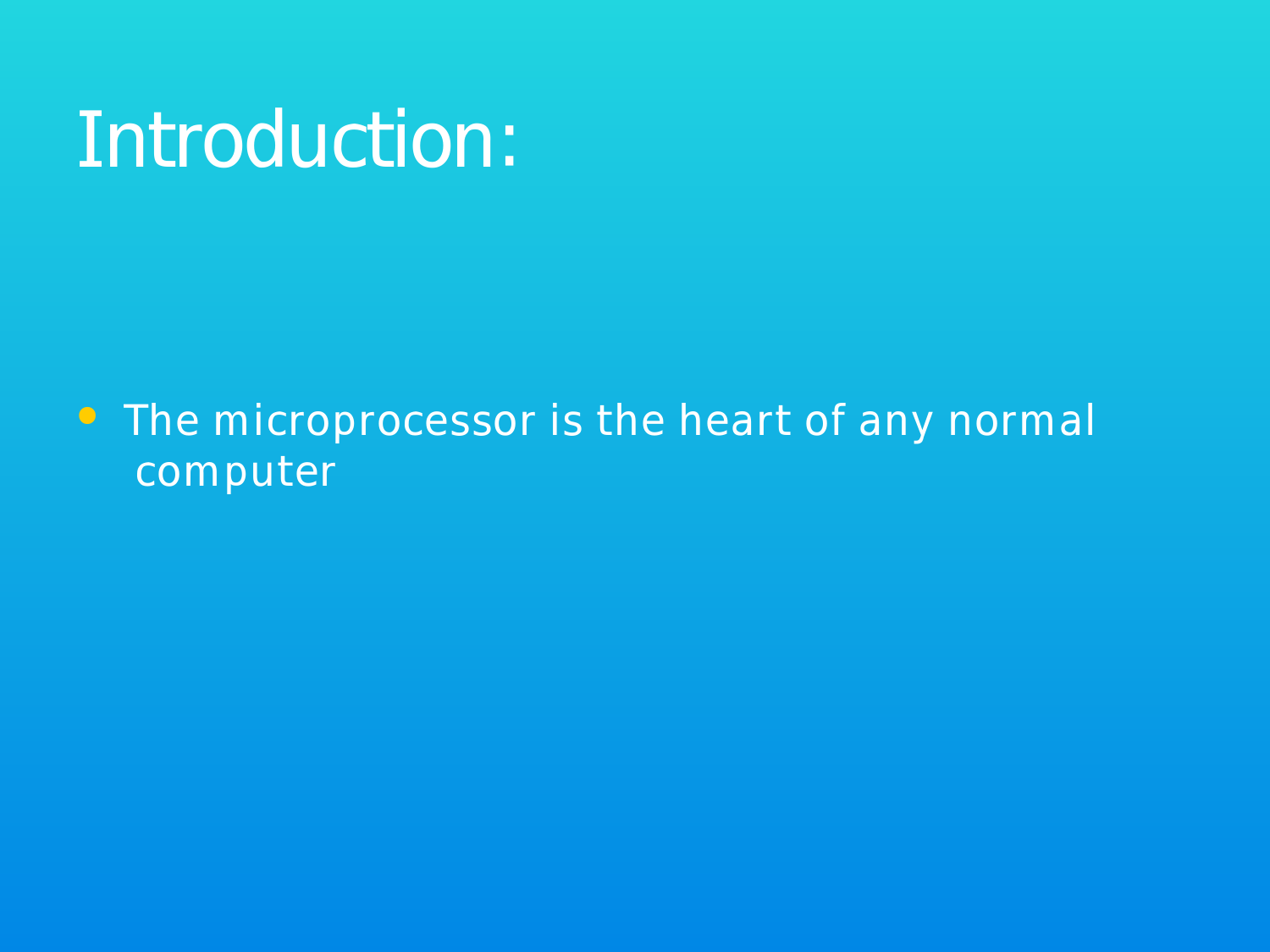

# Introduction:

The microprocessor is the heart of any normal  computer